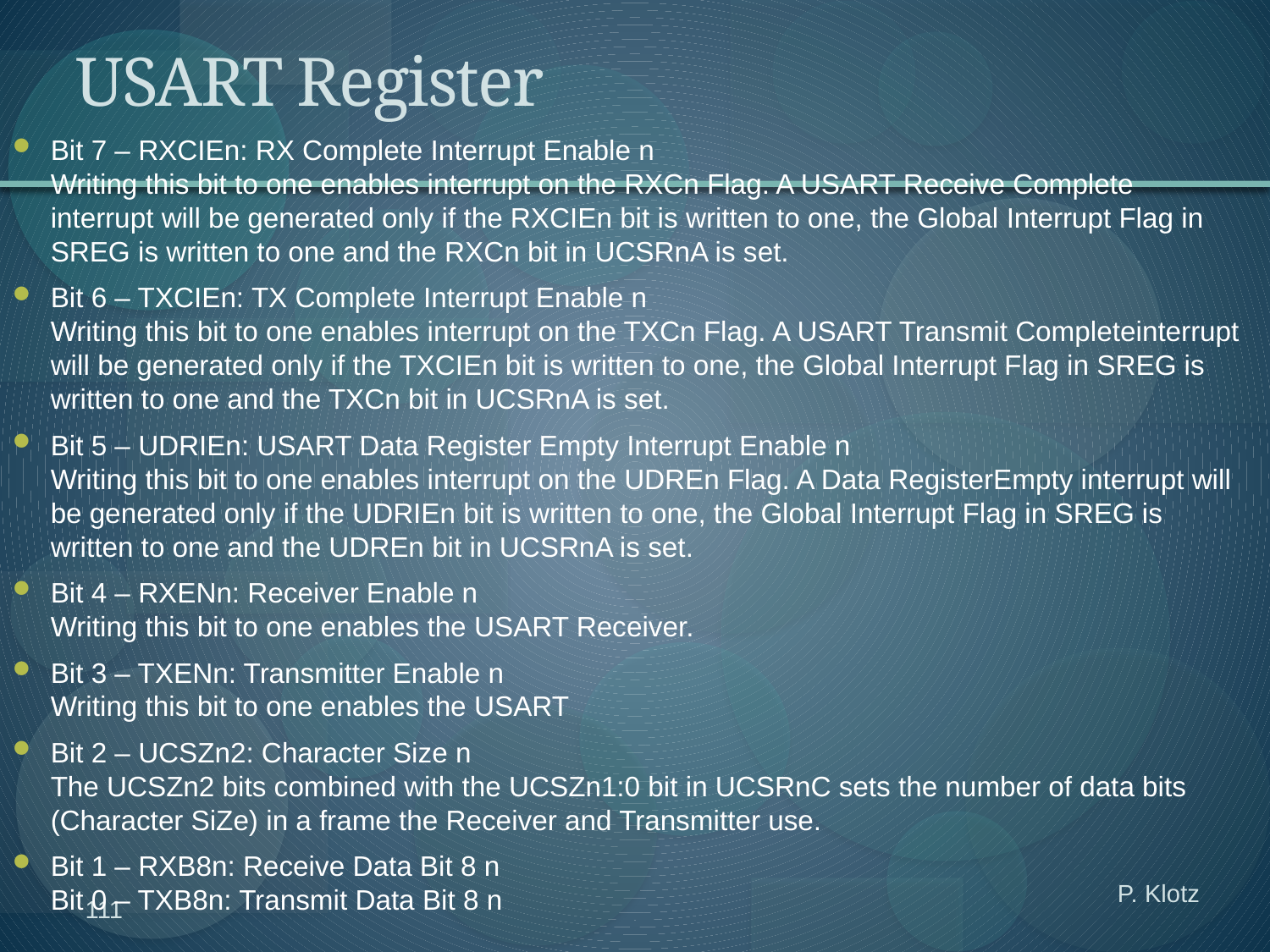

# USART Register
Bit 7 – RXCIEn: RX Complete Interrupt Enable n
Writing this bit to one enables interrupt on the RXCn Flag. A USART Receive Complete interrupt will be generated only if the RXCIEn bit is written to one, the Global Interrupt Flag in SREG is written to one and the RXCn bit in UCSRnA is set.
Bit 6 – TXCIEn: TX Complete Interrupt Enable n
Writing this bit to one enables interrupt on the TXCn Flag. A USART Transmit Completeinterrupt will be generated only if the TXCIEn bit is written to one, the Global Interrupt Flag in SREG is written to one and the TXCn bit in UCSRnA is set.
Bit 5 – UDRIEn: USART Data Register Empty Interrupt Enable n
Writing this bit to one enables interrupt on the UDREn Flag. A Data RegisterEmpty interrupt will be generated only if the UDRIEn bit is written to one, the Global Interrupt Flag in SREG is written to one and the UDREn bit in UCSRnA is set.
Bit 4 – RXENn: Receiver Enable n
Writing this bit to one enables the USART Receiver.
Bit 3 – TXENn: Transmitter Enable n
Writing this bit to one enables the USART
Bit 2 – UCSZn2: Character Size n
The UCSZn2 bits combined with the UCSZn1:0 bit in UCSRnC sets the number of data bits (Character SiZe) in a frame the Receiver and Transmitter use.
Bit 1 – RXB8n: Receive Data Bit 8 n
Bit 0 – TXB8n: Transmit Data Bit 8 n
P. Klotz
111